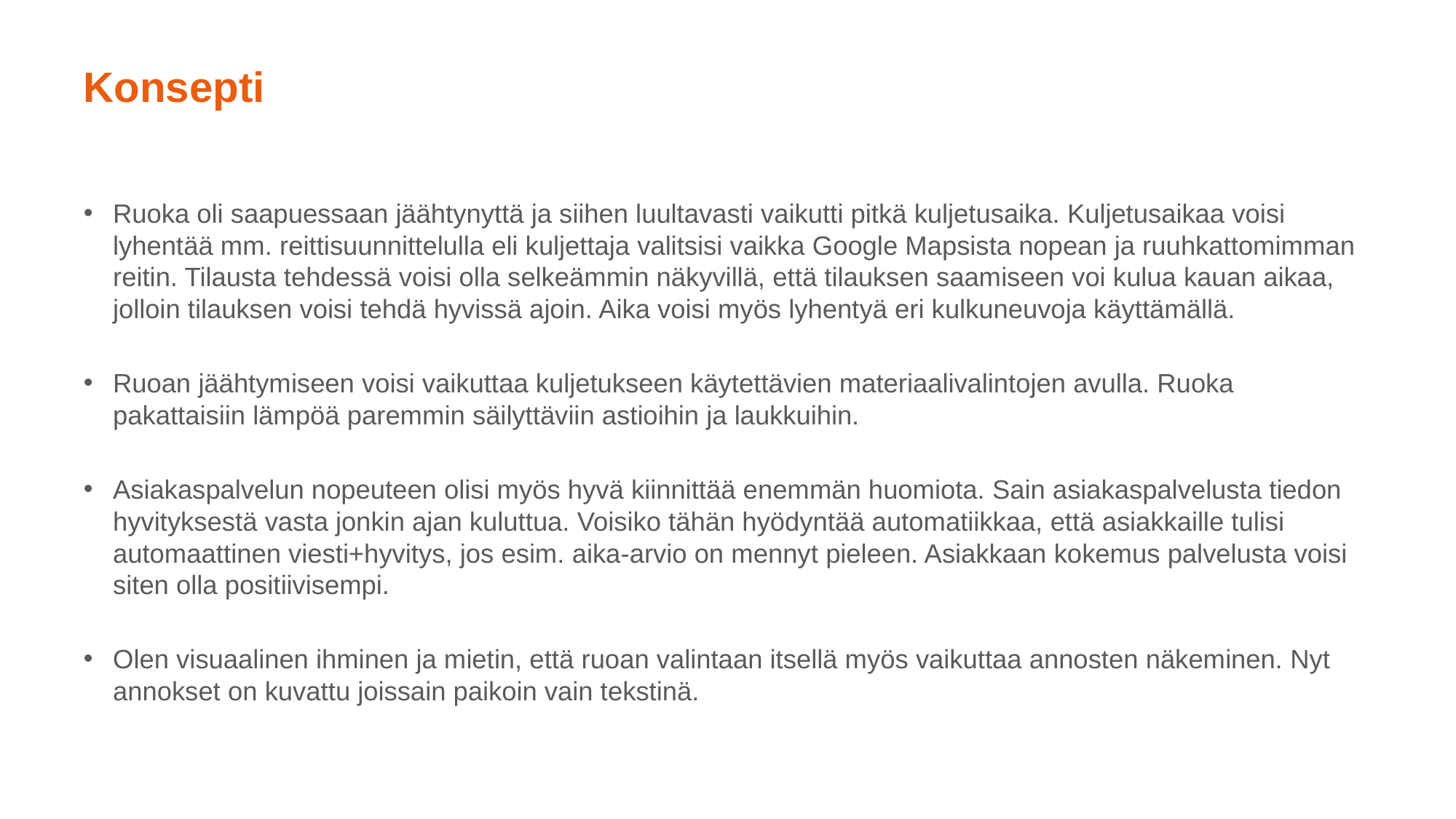

# Konsepti
Ruoka oli saapuessaan jäähtynyttä ja siihen luultavasti vaikutti pitkä kuljetusaika. Kuljetusaikaa voisi lyhentää mm. reittisuunnittelulla eli kuljettaja valitsisi vaikka Google Mapsista nopean ja ruuhkattomimman reitin. Tilausta tehdessä voisi olla selkeämmin näkyvillä, että tilauksen saamiseen voi kulua kauan aikaa, jolloin tilauksen voisi tehdä hyvissä ajoin. Aika voisi myös lyhentyä eri kulkuneuvoja käyttämällä.

Ruoan jäähtymiseen voisi vaikuttaa kuljetukseen käytettävien materiaalivalintojen avulla. Ruoka pakattaisiin lämpöä paremmin säilyttäviin astioihin ja laukkuihin.

Asiakaspalvelun nopeuteen olisi myös hyvä kiinnittää enemmän huomiota. Sain asiakaspalvelusta tiedon hyvityksestä vasta jonkin ajan kuluttua. Voisiko tähän hyödyntää automatiikkaa, että asiakkaille tulisi automaattinen viesti+hyvitys, jos esim. aika-arvio on mennyt pieleen. Asiakkaan kokemus palvelusta voisi siten olla positiivisempi.

Olen visuaalinen ihminen ja mietin, että ruoan valintaan itsellä myös vaikuttaa annosten näkeminen. Nyt annokset on kuvattu joissain paikoin vain tekstinä.